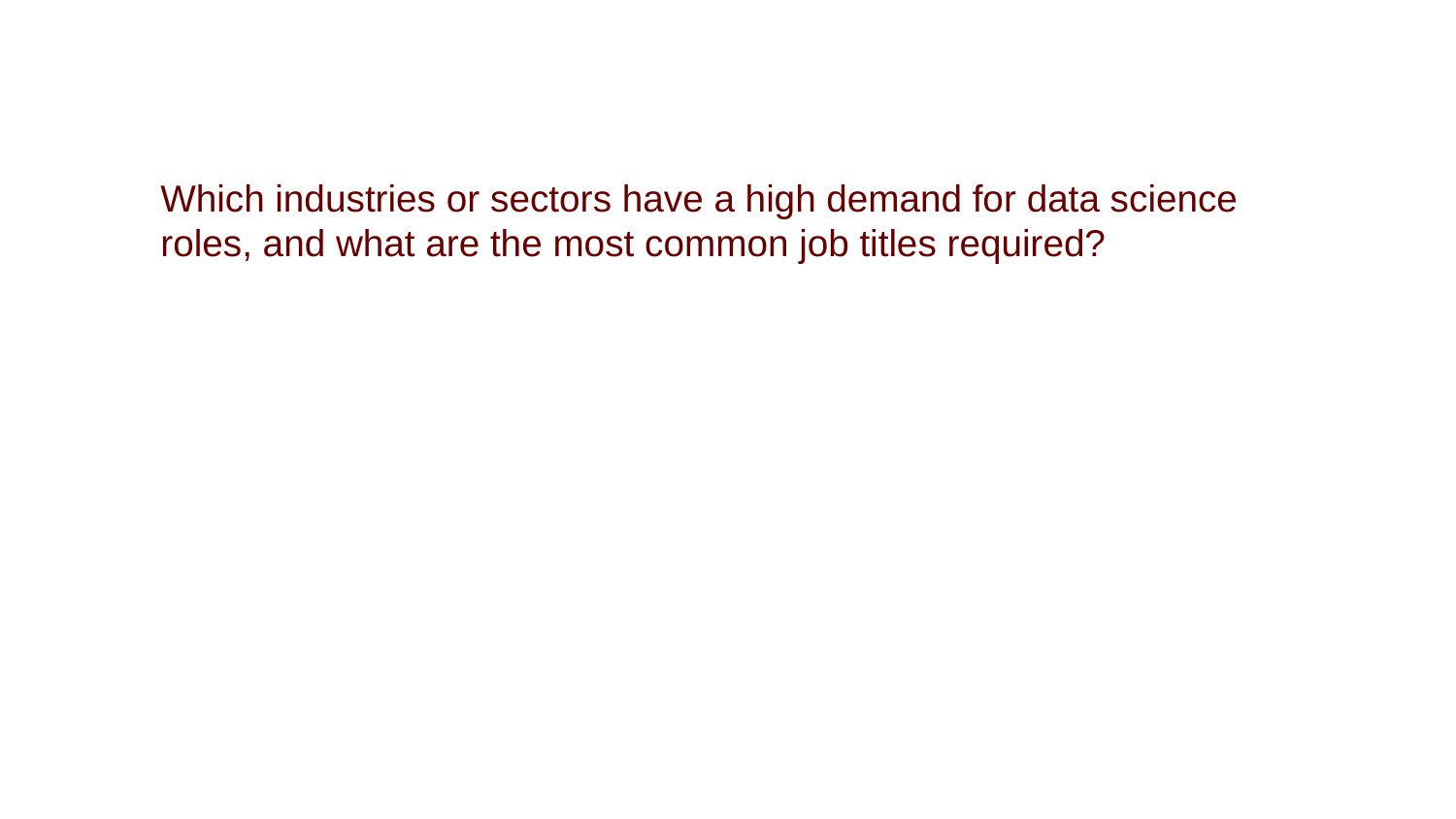

# Which industries or sectors have a high demand for data science roles, and what are the most common job titles required?